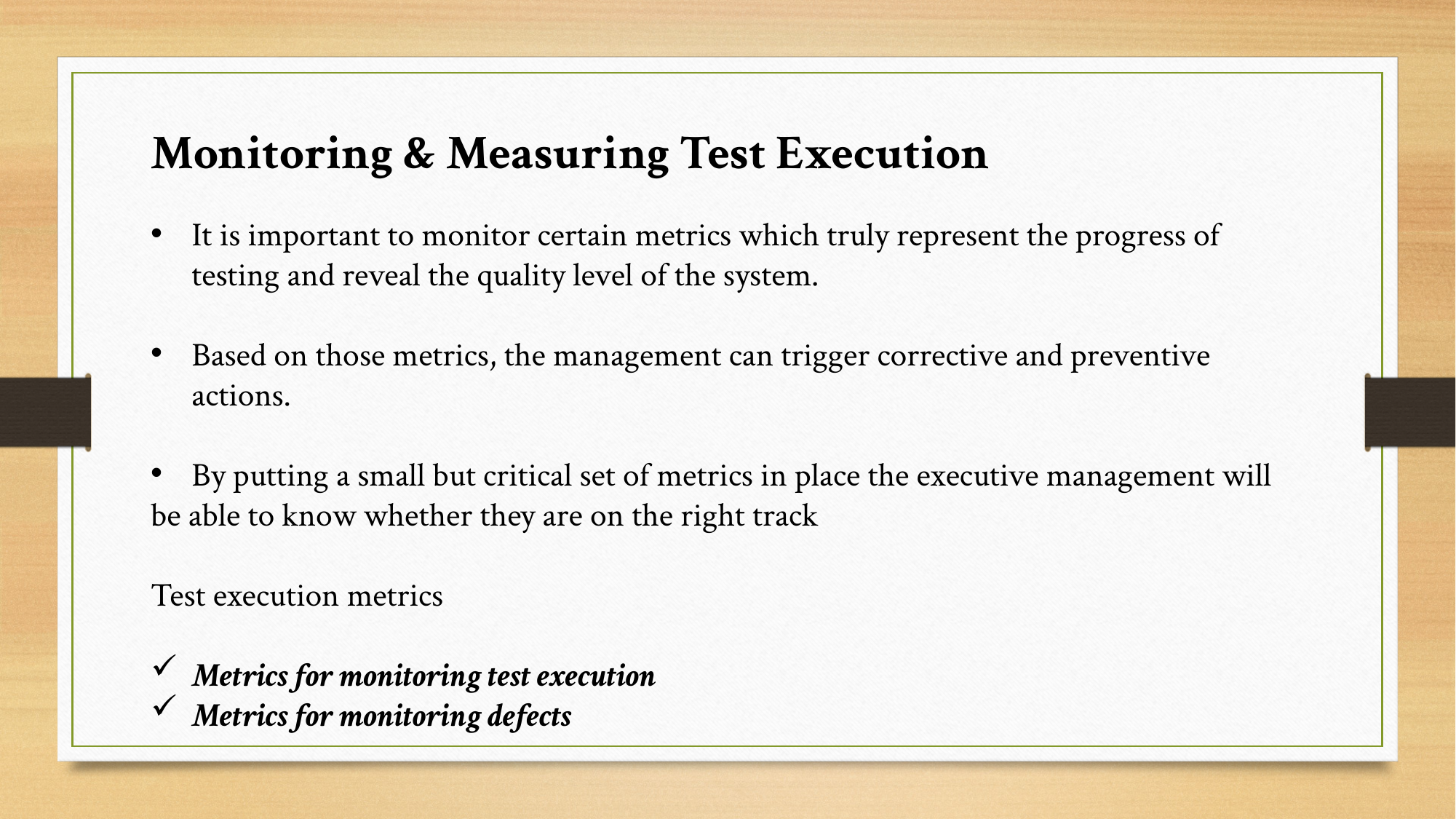

Monitoring & Measuring Test Execution

It is important to monitor certain metrics which truly represent the progress of testing and reveal the quality level of the system.

Based on those metrics, the management can trigger corrective and preventive actions.

By putting a small but critical set of metrics in place the executive management will
be able to know whether they are on the right track

Test execution metrics

Metrics for monitoring test execution
Metrics for monitoring defects